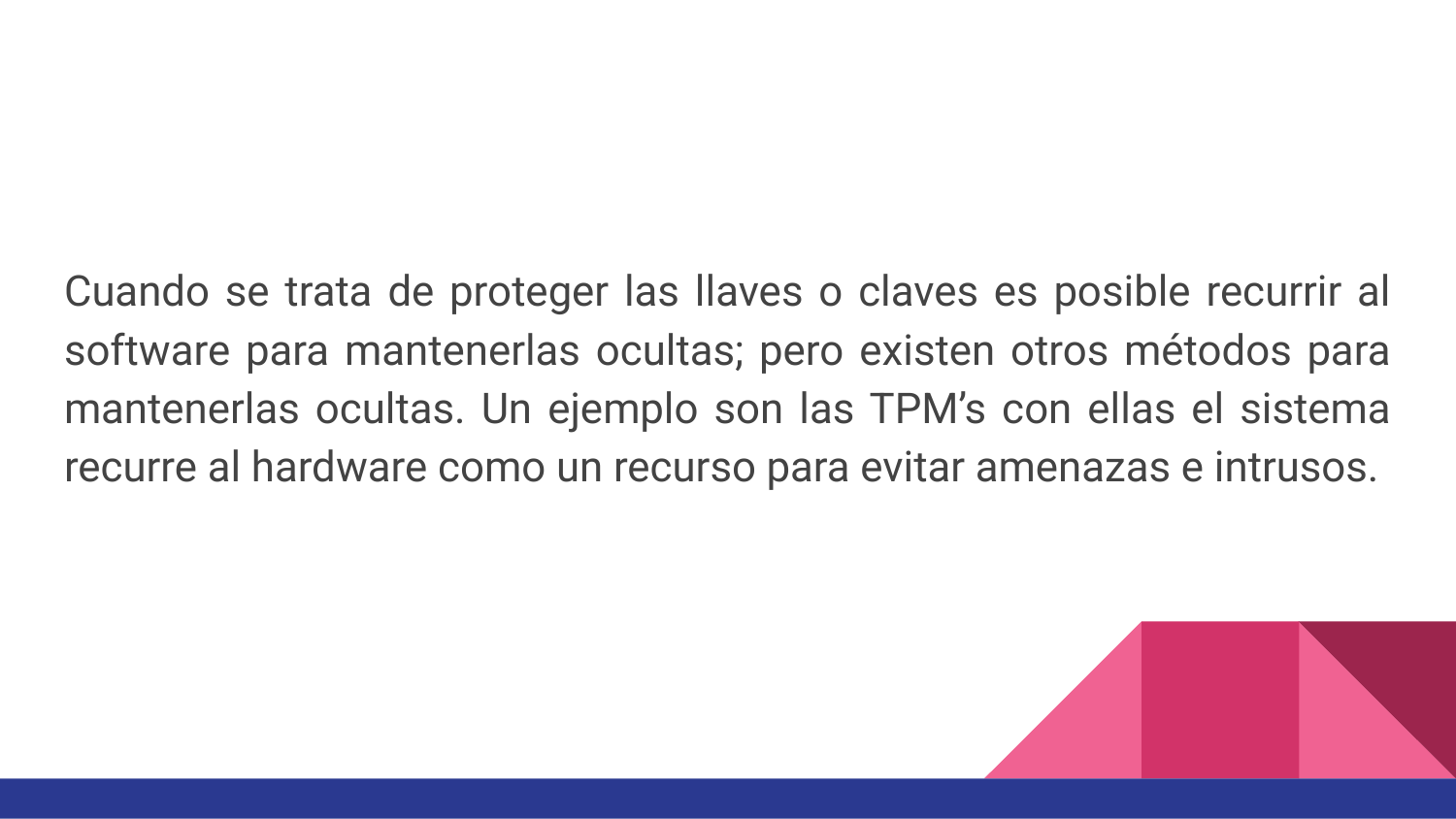

Cuando se trata de proteger las llaves o claves es posible recurrir al software para mantenerlas ocultas; pero existen otros métodos para mantenerlas ocultas. Un ejemplo son las TPM’s con ellas el sistema recurre al hardware como un recurso para evitar amenazas e intrusos.